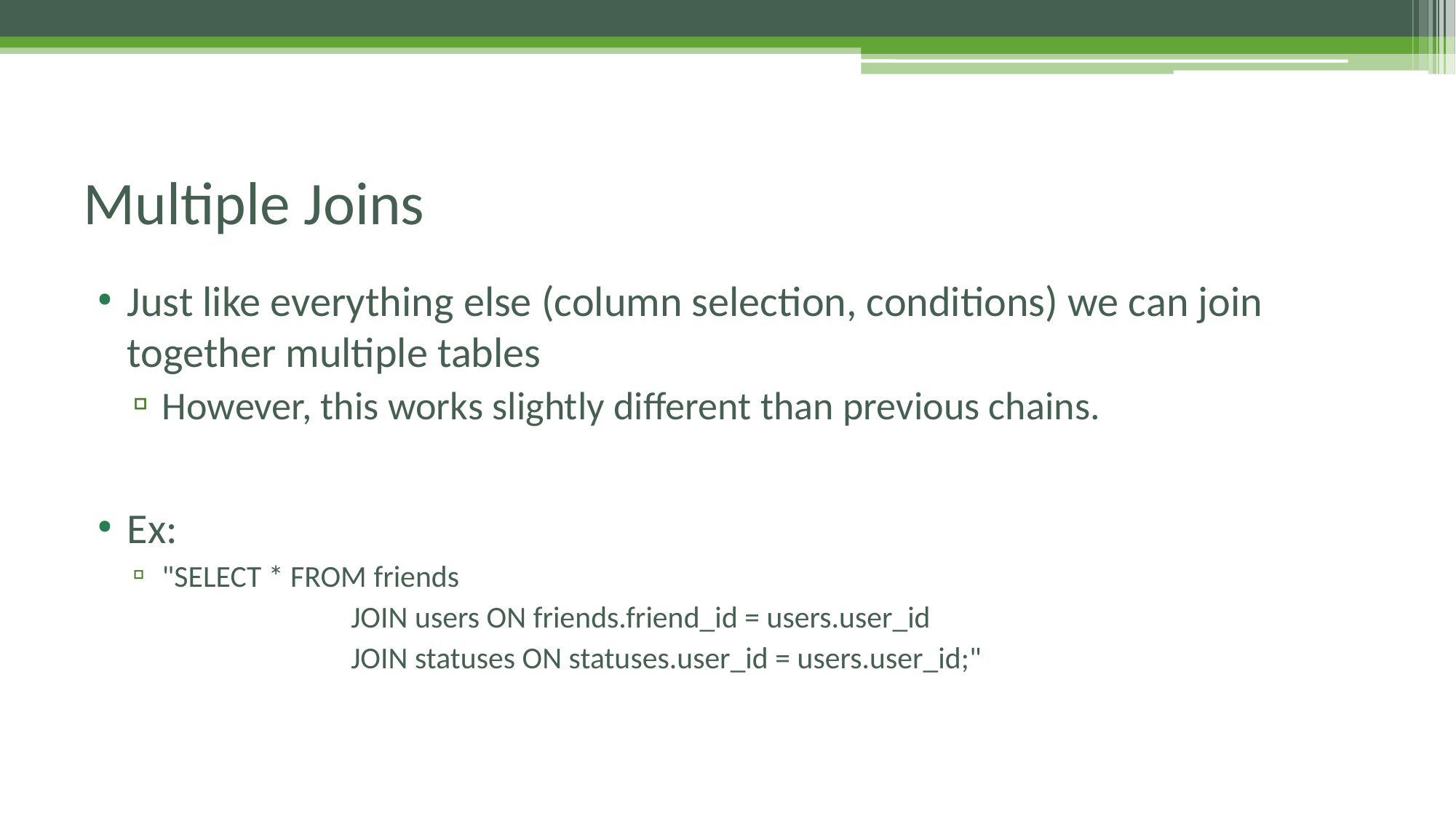

# Multiple Joins
Just like everything else (column selection, conditions) we can join together multiple tables
However, this works slightly different than previous chains.

Ex:
"SELECT * FROM friends
		JOIN users ON friends.friend_id = users.user_id
		JOIN statuses ON statuses.user_id = users.user_id;"